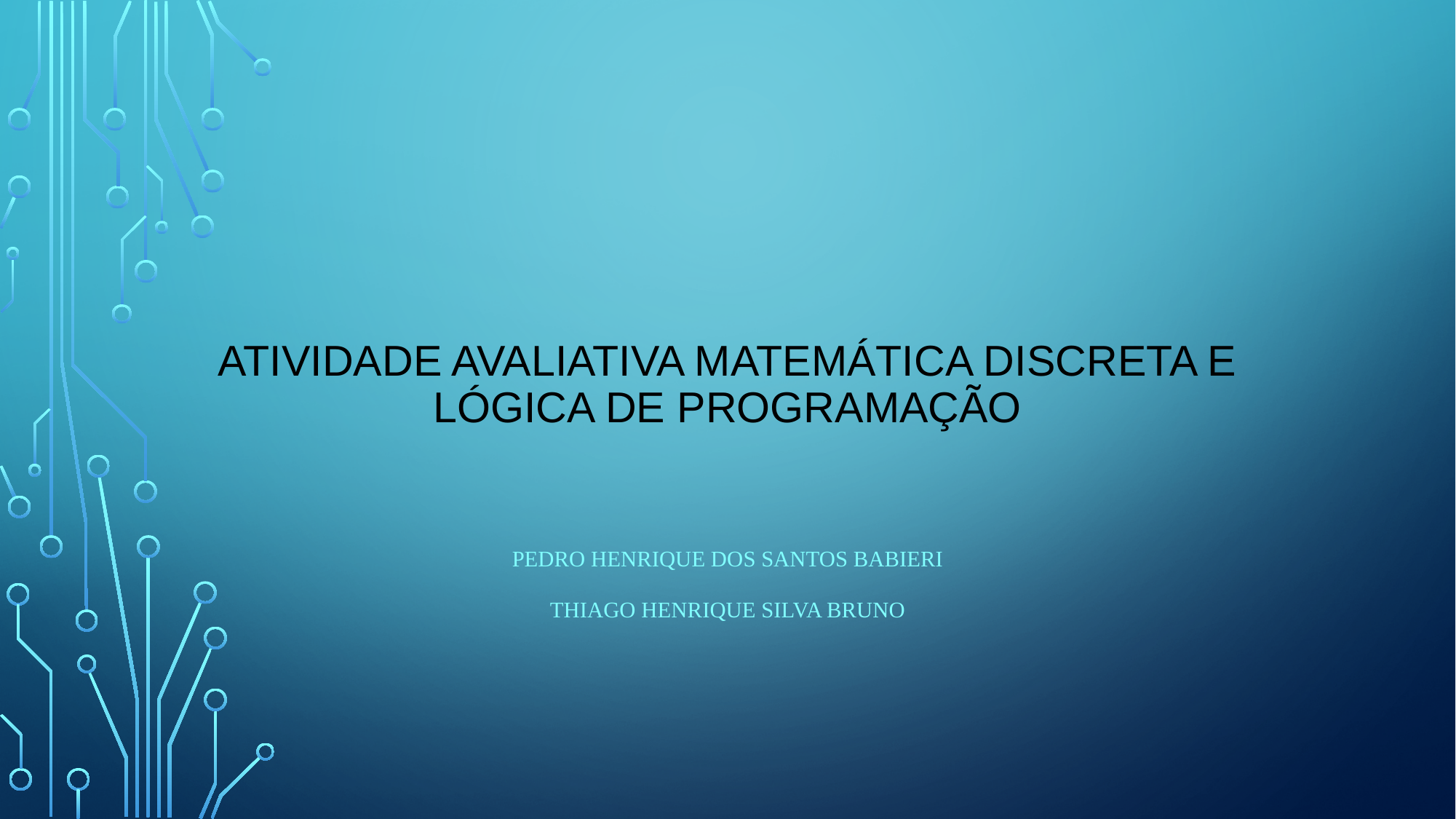

# Atividade Avaliativa Matemática Discreta e Lógica de Programação
Pedro Henrique dos Santos Babieri
Thiago Henrique Silva Bruno